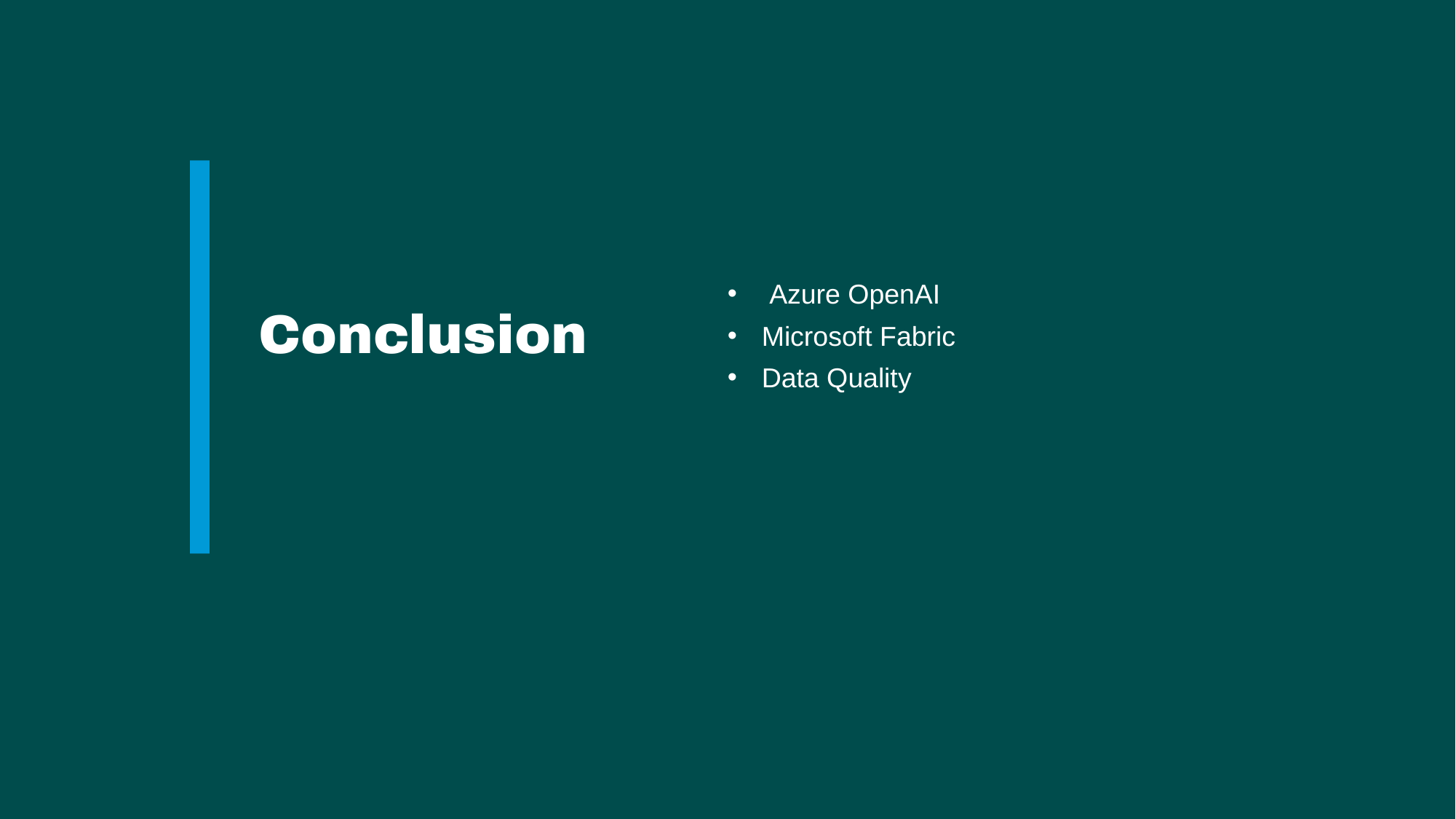

# Conclusion
 Azure OpenAI
Microsoft Fabric
Data Quality